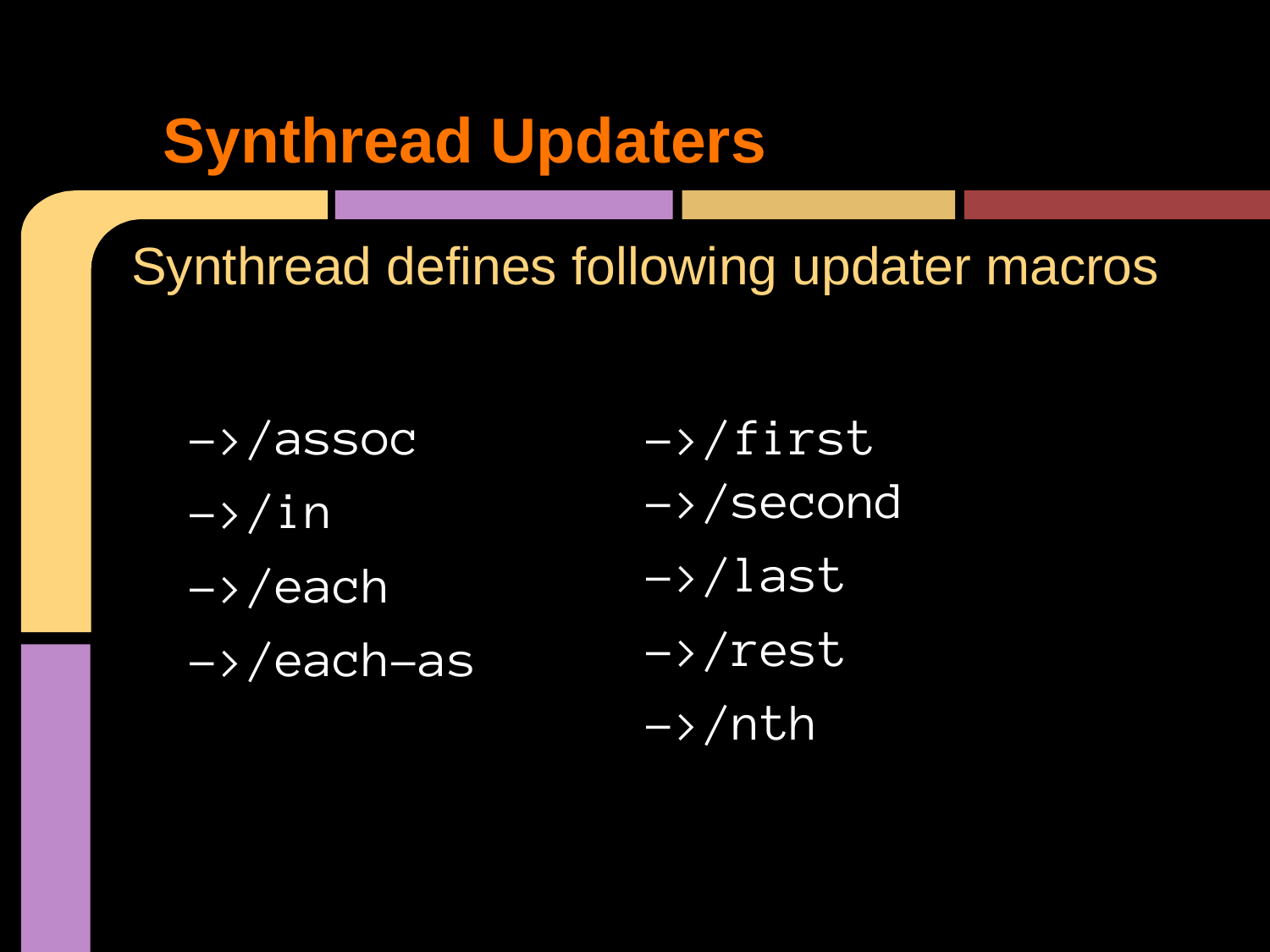

# Synthread Updaters
Synthread defines following updater macros
->/assoc
->/in
->/each
->/each-as

->/first
->/second
->/last
->/rest
->/nth